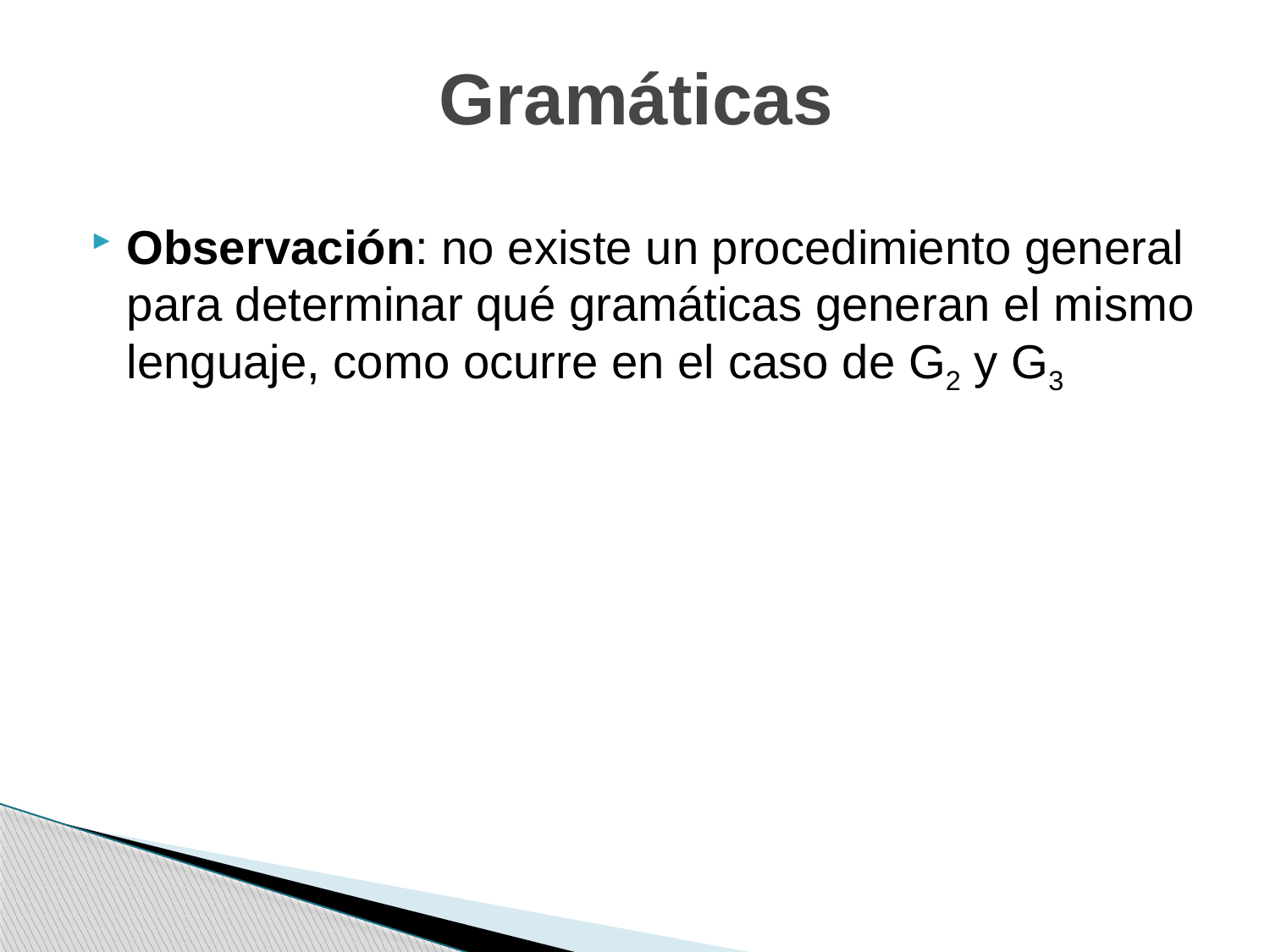

# Gramáticas

Observación: no existe un procedimiento general para determinar qué gramáticas generan el mismo lenguaje, como ocurre en el caso de G2 y G3